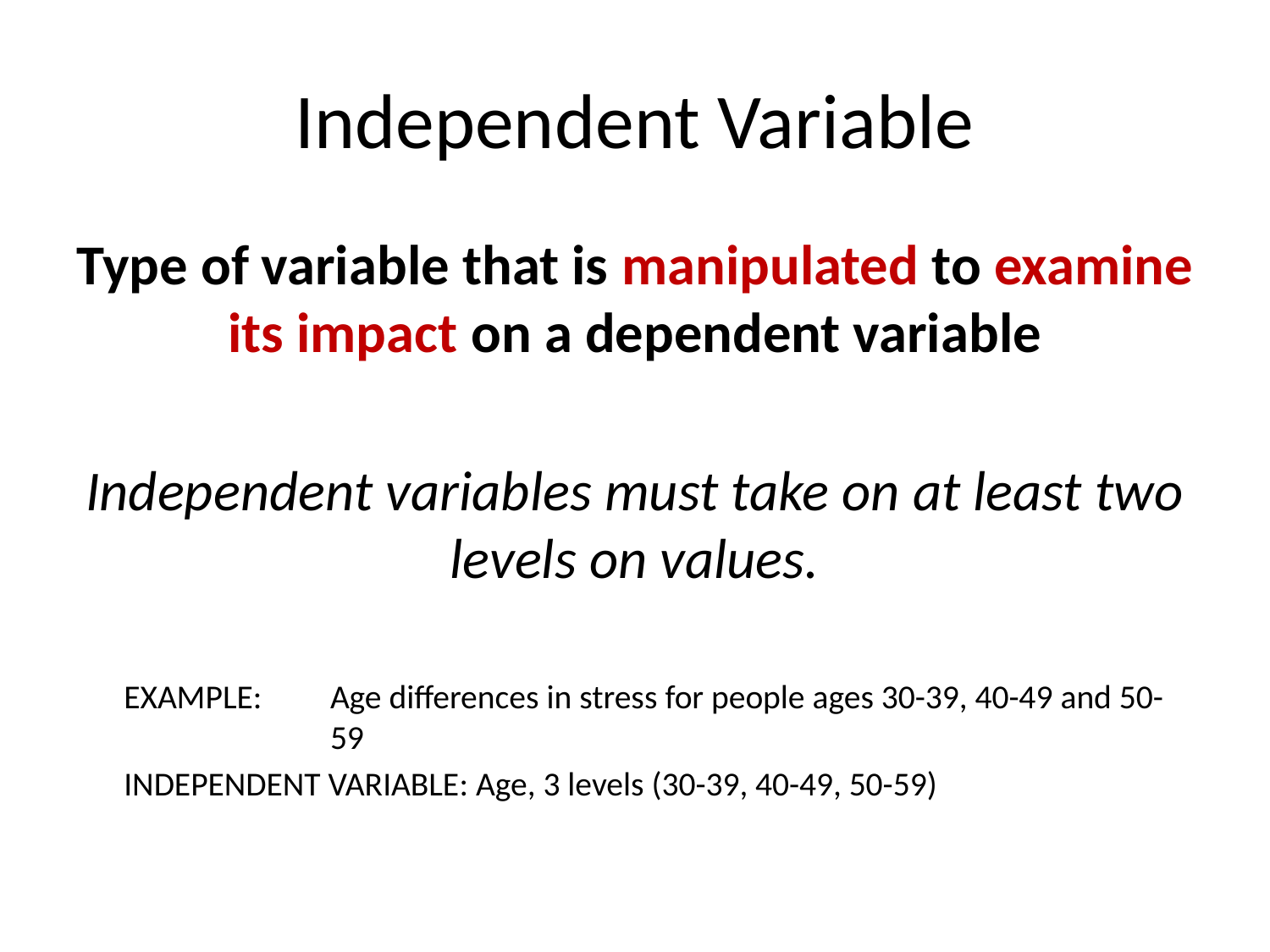

# Independent Variable
Type of variable that is manipulated to examine its impact on a dependent variable

Independent variables must take on at least two levels on values.

Example:	Age differences in stress for people ages 30-39, 40-49 and 50-59
Independent variable: Age, 3 levels (30-39, 40-49, 50-59)